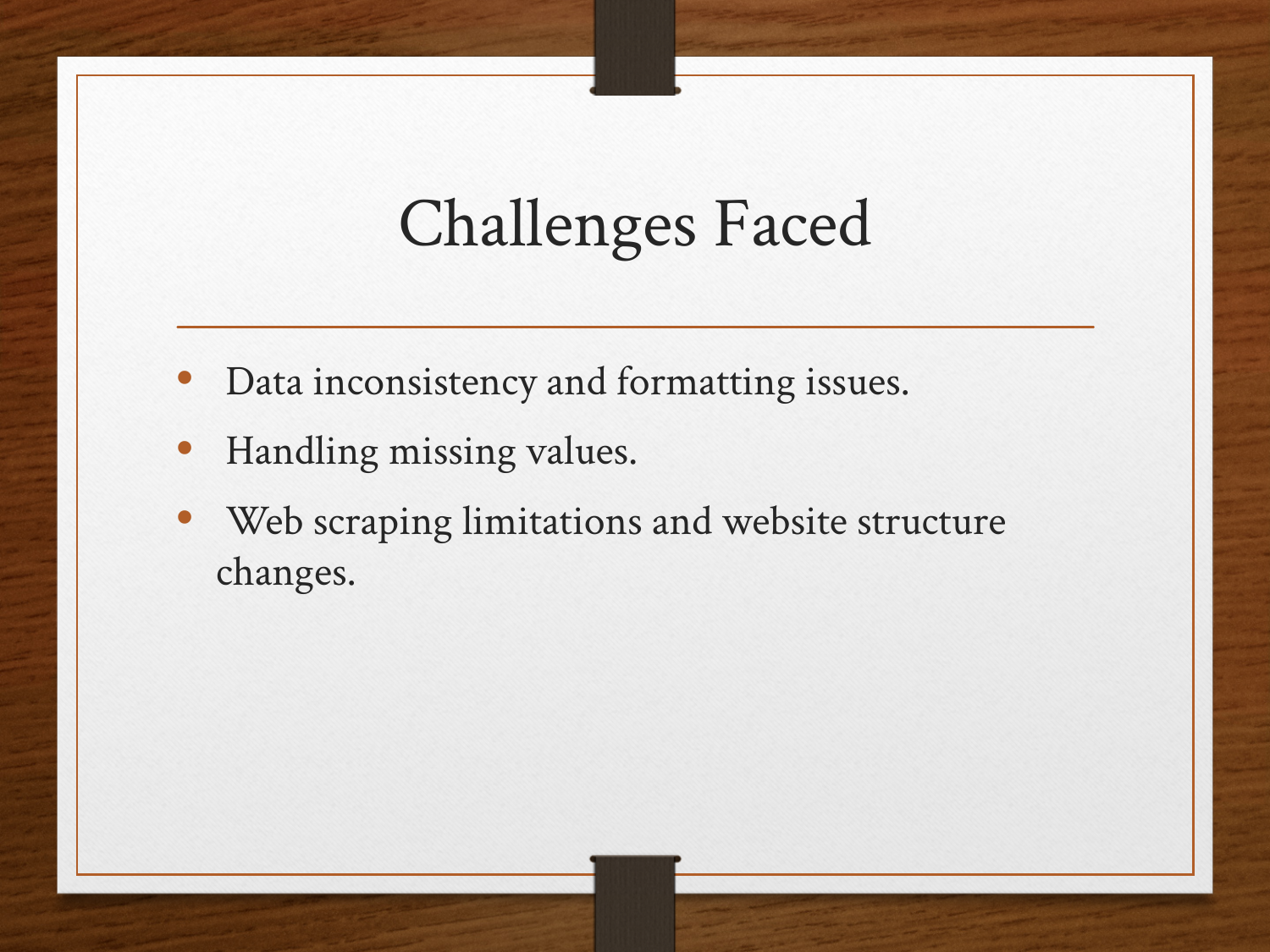

# Challenges Faced
 Data inconsistency and formatting issues.
 Handling missing values.
 Web scraping limitations and website structure changes.